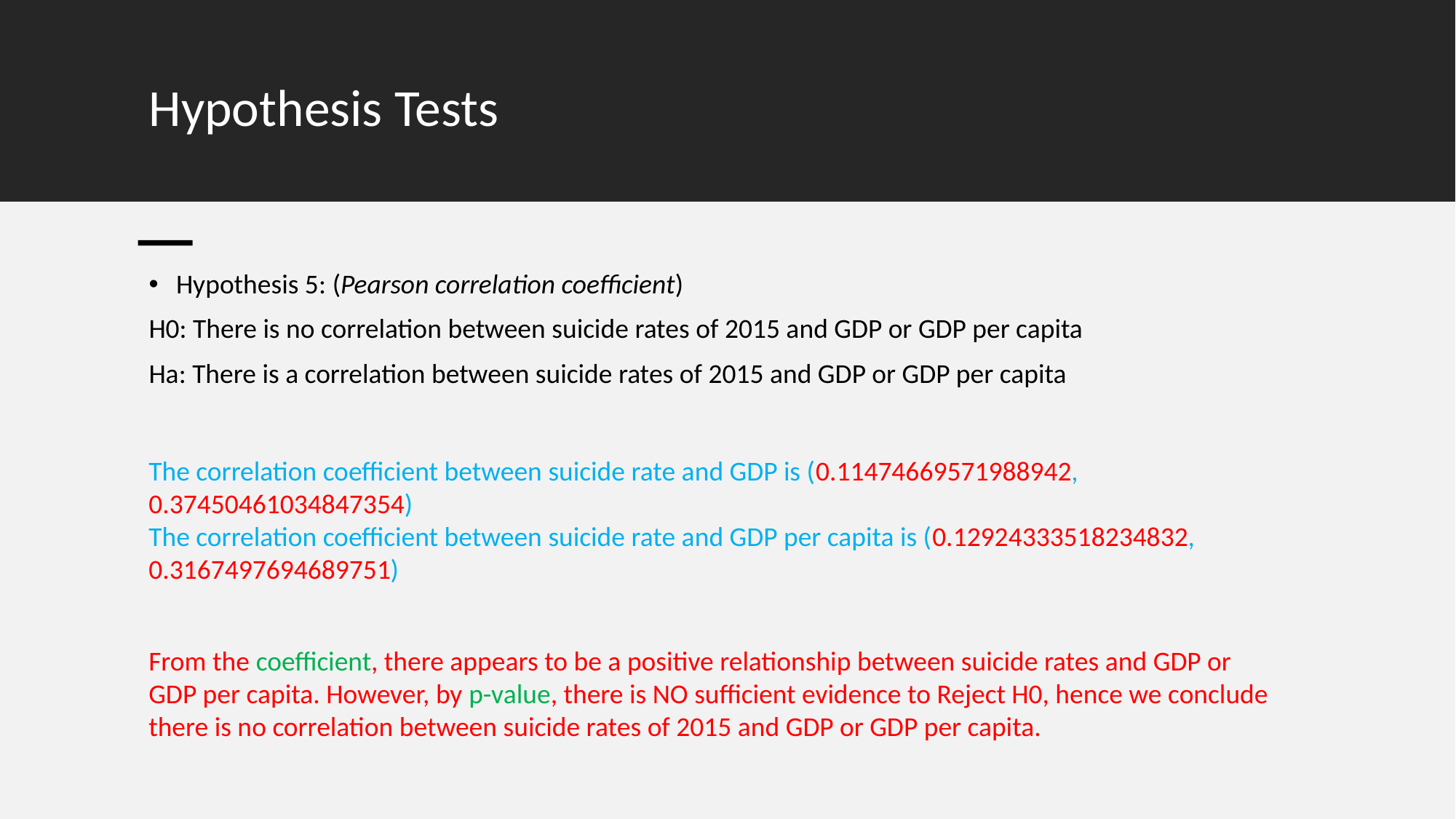

# Hypothesis Tests

Hypothesis 5: (Pearson correlation coefficient)
H0: There is no correlation between suicide rates of 2015 and GDP or GDP per capita
Ha: There is a correlation between suicide rates of 2015 and GDP or GDP per capita

The correlation coefficient between suicide rate and GDP is (0.11474669571988942, 0.37450461034847354)
The correlation coefficient between suicide rate and GDP per capita is (0.12924333518234832, 0.3167497694689751)
From the coefficient, there appears to be a positive relationship between suicide rates and GDP or GDP per capita. However, by p-value, there is NO sufficient evidence to Reject H0, hence we conclude there is no correlation between suicide rates of 2015 and GDP or GDP per capita.